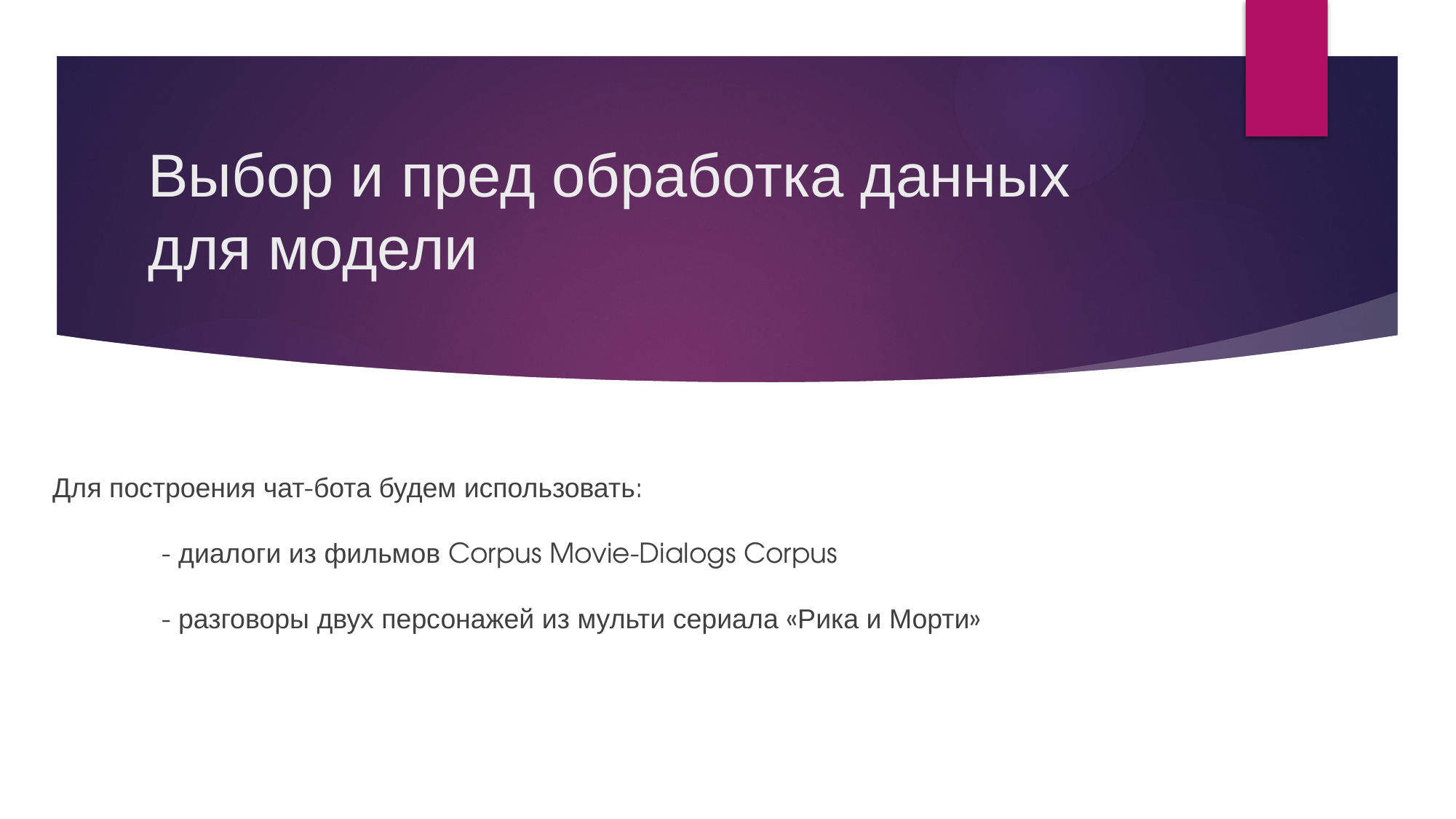

# Выбор и пред обработка данных для модели
Для построения чат-бота будем использовать:

	- диалоги из фильмов Corpus Movie-Dialogs Corpus

	- разговоры двух персонажей из мульти сериала «Рика и Морти»